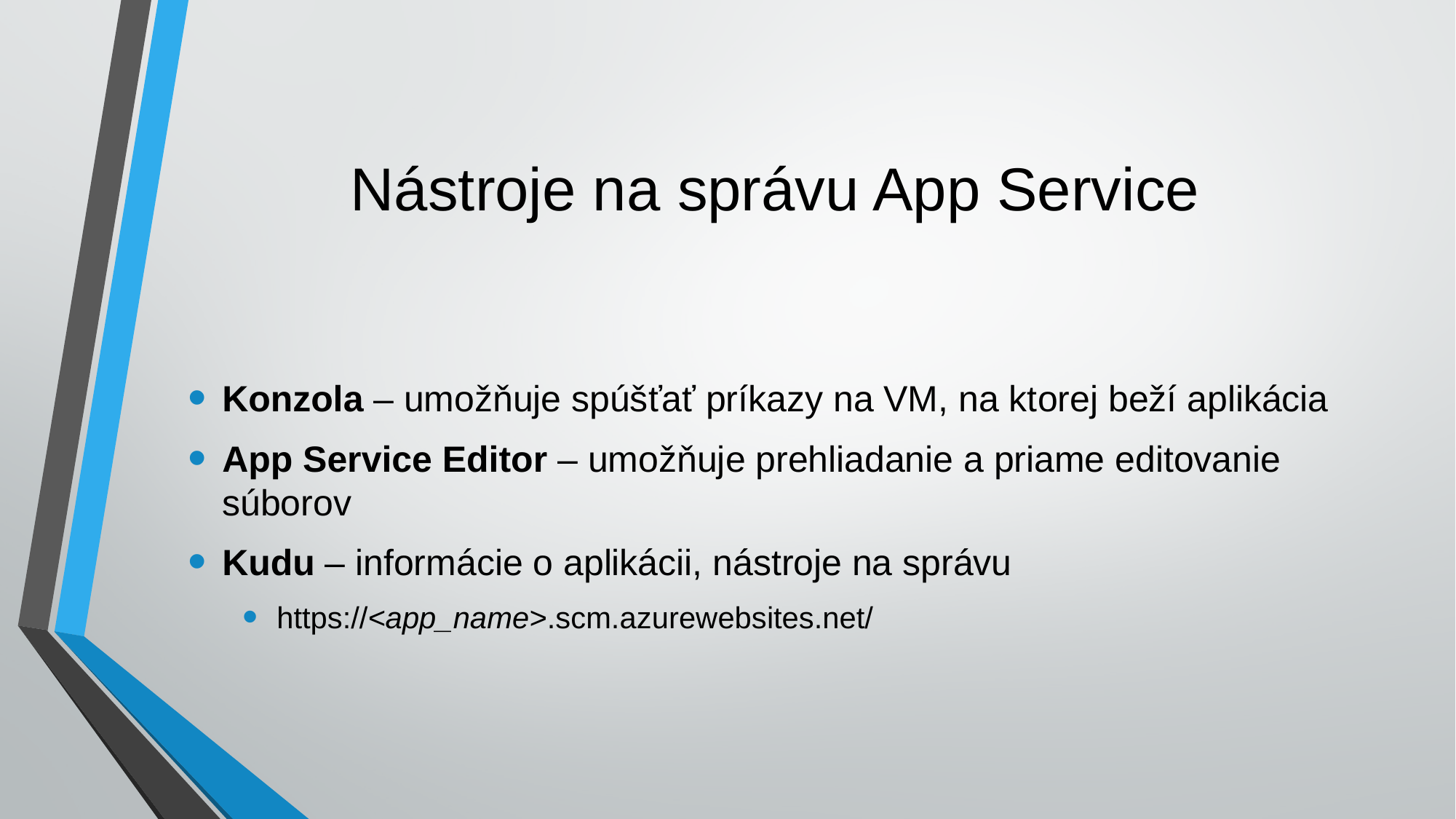

# Nástroje na správu App Service
Konzola – umožňuje spúšťať príkazy na VM, na ktorej beží aplikácia
App Service Editor – umožňuje prehliadanie a priame editovanie súborov
Kudu – informácie o aplikácii, nástroje na správu
https://<app_name>.scm.azurewebsites.net/